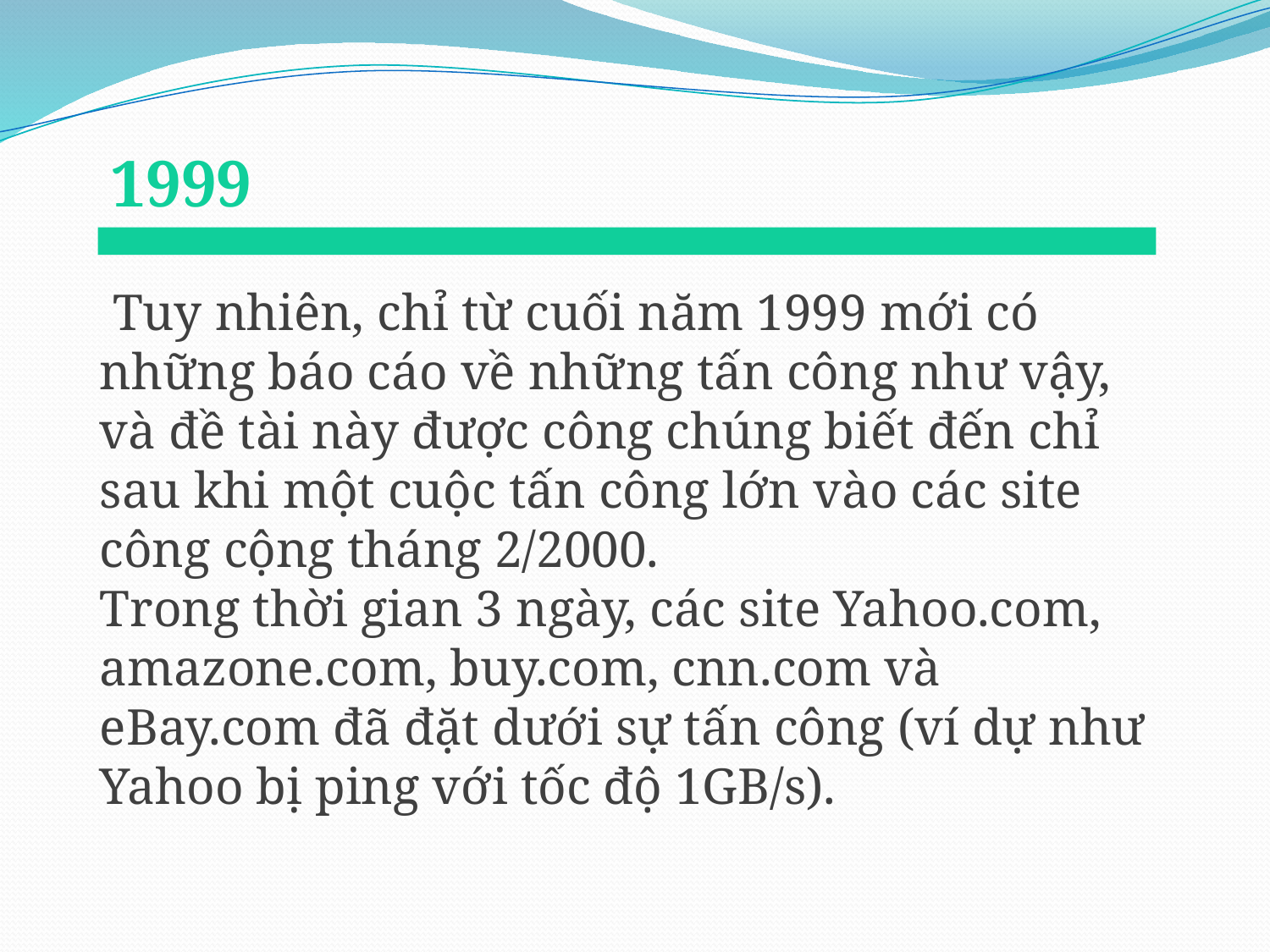

1999

 Tuy nhiên, chỉ từ cuối năm 1999 mới có những báo cáo về những tấn công như vậy, và đề tài này được công chúng biết đến chỉ sau khi một cuộc tấn công lớn vào các site công cộng tháng 2/2000.
Trong thời gian 3 ngày, các site Yahoo.com, amazone.com, buy.com, cnn.com và eBay.com đã đặt dưới sự tấn công (ví dự như Yahoo bị ping với tốc độ 1GB/s).